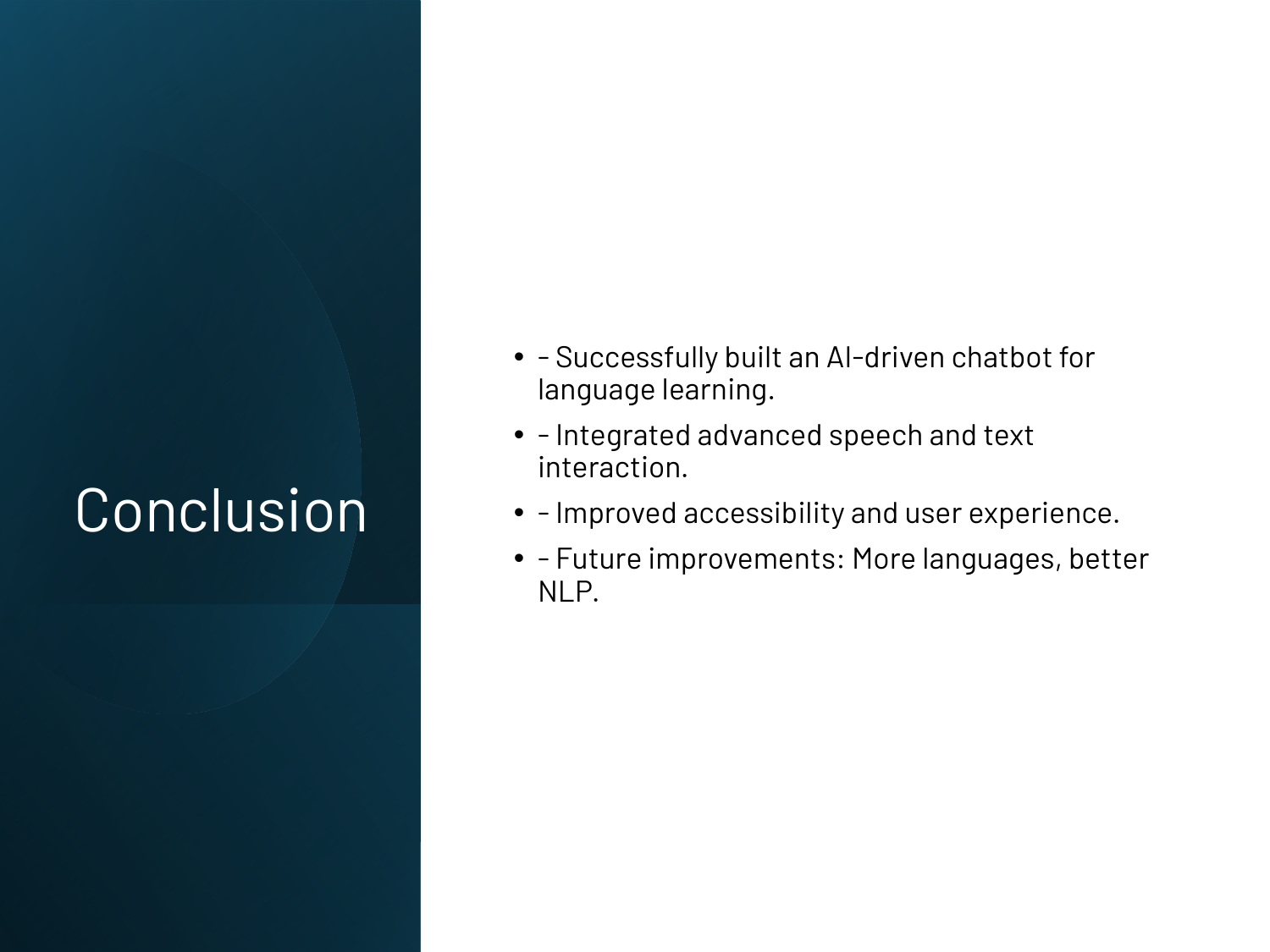

# Conclusion
- Successfully built an AI-driven chatbot for language learning.
- Integrated advanced speech and text interaction.
- Improved accessibility and user experience.
- Future improvements: More languages, better NLP.